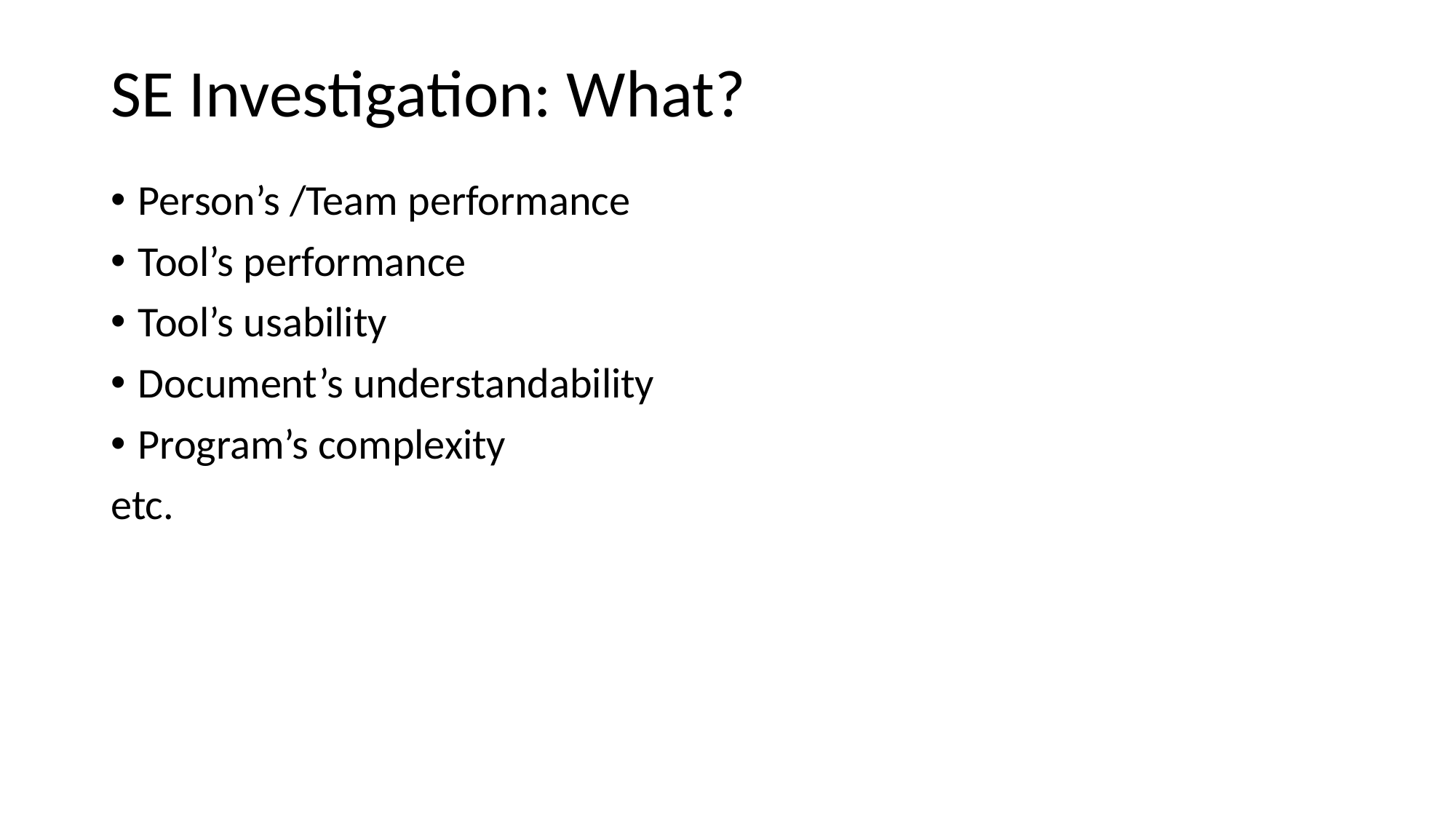

# SE Investigation: What?
Person’s /Team performance
Tool’s performance
Tool’s usability
Document’s understandability
Program’s complexity
etc.